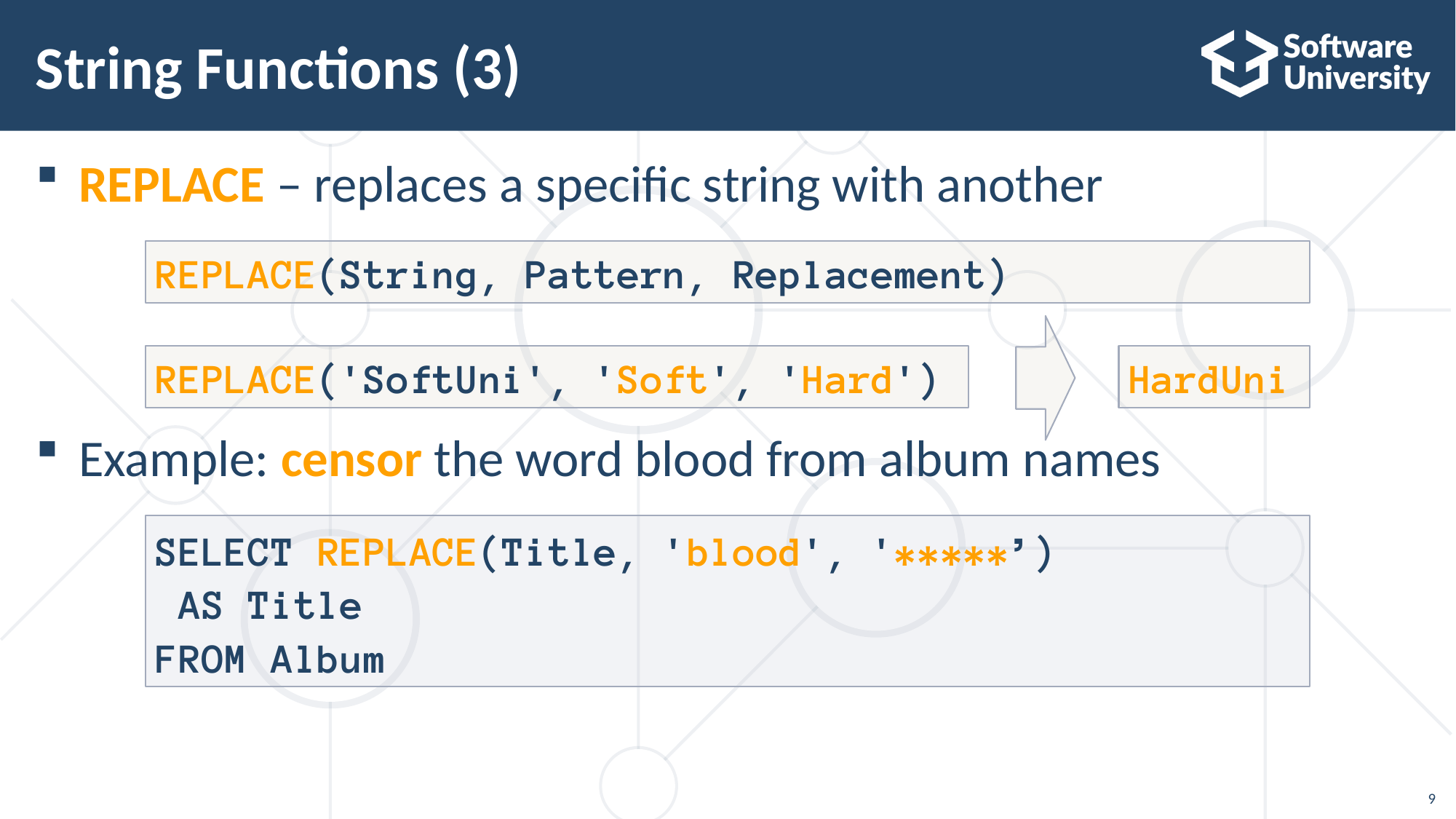

# String Functions (3)
REPLACE – replaces a specific string with another
Example: censor the word blood from album names
REPLACE(String, Pattern, Replacement)

REPLACE('SoftUni', 'Soft', 'Hard')
HardUni
SELECT REPLACE(Title, 'blood', '*****’)
 AS Title
FROM Album
9